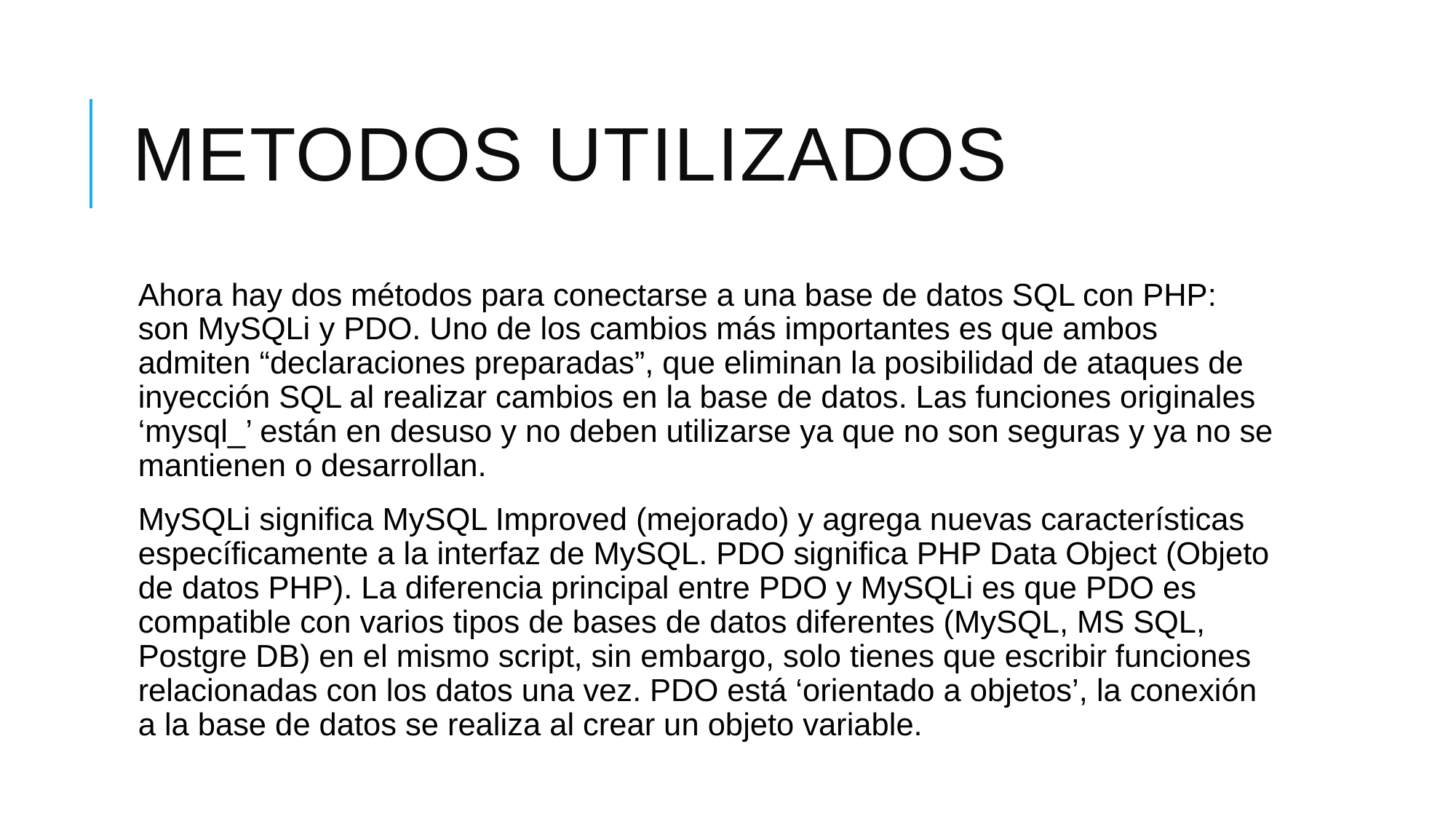

# Metodos utilizados
Ahora hay dos métodos para conectarse a una base de datos SQL con PHP: son MySQLi y PDO. Uno de los cambios más importantes es que ambos admiten “declaraciones preparadas”, que eliminan la posibilidad de ataques de inyección SQL al realizar cambios en la base de datos. Las funciones originales ‘mysql_’ están en desuso y no deben utilizarse ya que no son seguras y ya no se mantienen o desarrollan.
MySQLi significa MySQL Improved (mejorado) y agrega nuevas características específicamente a la interfaz de MySQL. PDO significa PHP Data Object (Objeto de datos PHP). La diferencia principal entre PDO y MySQLi es que PDO es compatible con varios tipos de bases de datos diferentes (MySQL, MS SQL, Postgre DB) en el mismo script, sin embargo, solo tienes que escribir funciones relacionadas con los datos una vez. PDO está ‘orientado a objetos’, la conexión a la base de datos se realiza al crear un objeto variable.